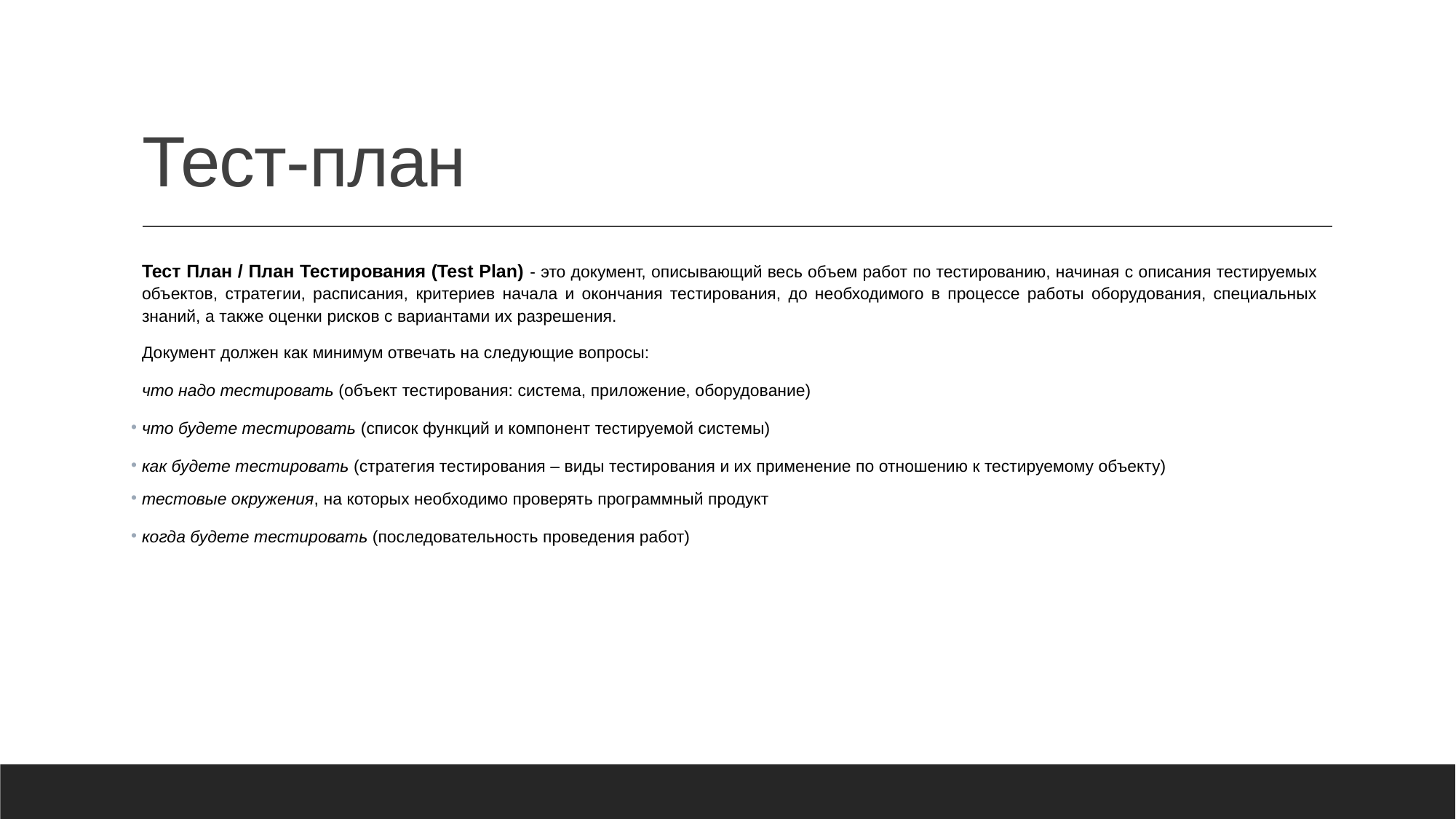

# Тест-план
Тест План / План Тестирования (Test Plan) ​​- это документ, описывающий весь объем работ по тестированию, начиная с описания тестируемых объектов, стратегии, расписания, критериев начала и окончания тестирования, до необходимого в процессе работы оборудования, специальных знаний, а также оценки рисков с вариантами их разрешения.
Документ должен как минимум отвечать на следующие вопросы:
что надо тестировать​ (объект тестирования: система, приложение, оборудование)
что будете тестировать ​(список функций и компонент тестируемой системы)
как будете тестировать​ (стратегия тестирования – виды тестирования и их применение по отношению к тестируемому объекту)
тестовые окружения​, на которых необходимо проверять программный продукт
когда будете тестировать​ (последовательность проведения работ)